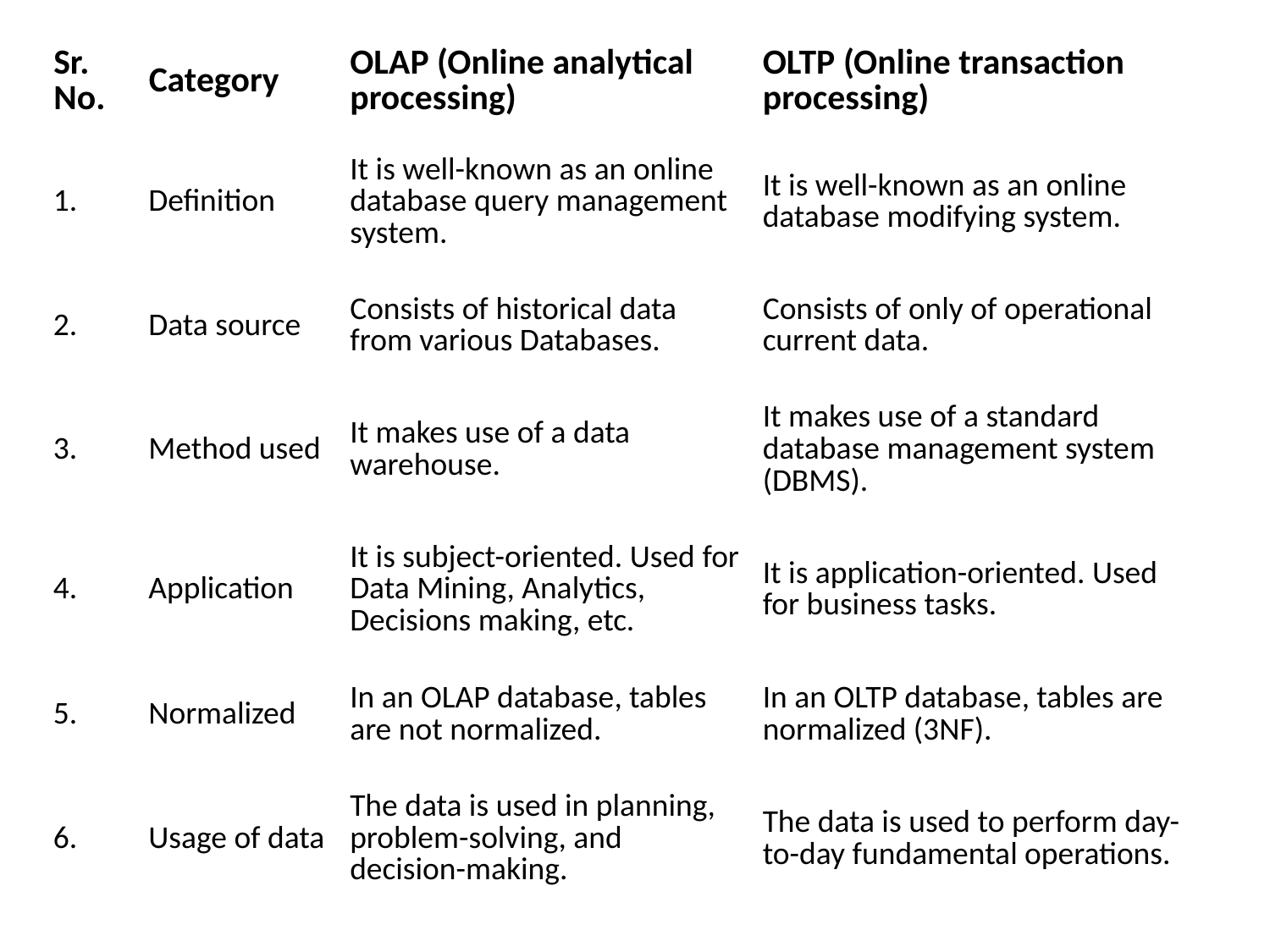

| Sr. No. | Category | OLAP (Online analytical processing) | OLTP (Online transaction processing) |
| --- | --- | --- | --- |
| 1. | Definition | It is well-known as an online database query management system. | It is well-known as an online database modifying system. |
| 2. | Data source | Consists of historical data from various Databases. | Consists of only of operational current data. |
| 3. | Method used | It makes use of a data warehouse. | It makes use of a standard database management system (DBMS). |
| 4. | Application | It is subject-oriented. Used for Data Mining, Analytics, Decisions making, etc. | It is application-oriented. Used for business tasks. |
| 5. | Normalized | In an OLAP database, tables are not normalized. | In an OLTP database, tables are normalized (3NF). |
| 6. | Usage of data | The data is used in planning, problem-solving, and decision-making. | The data is used to perform day-to-day fundamental operations. |
#